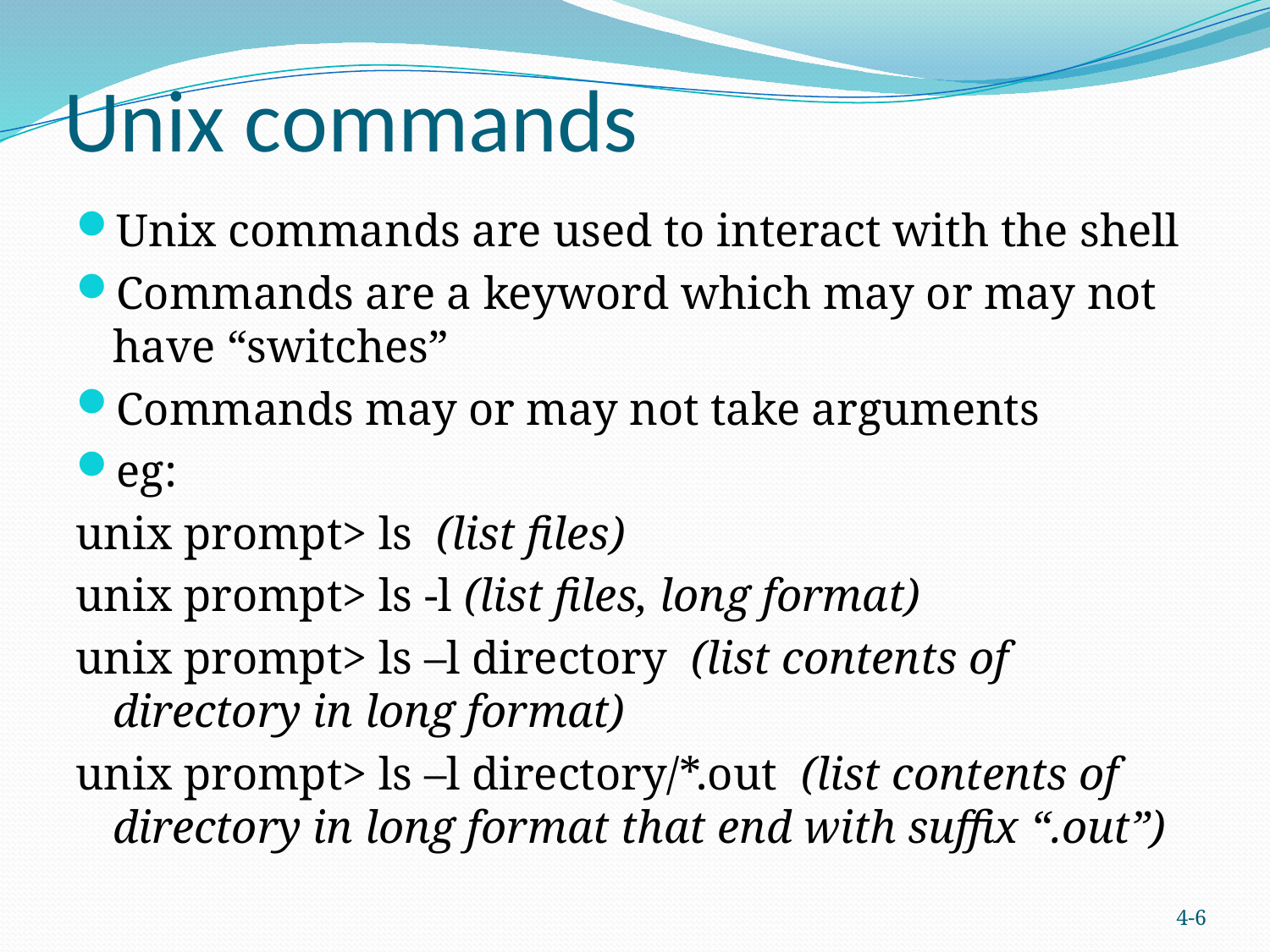

# Unix commands
Unix commands are used to interact with the shell
Commands are a keyword which may or may not have “switches”
Commands may or may not take arguments
eg:
unix prompt> ls  (list files)
unix prompt> ls -l (list files, long format)
unix prompt> ls –l directory  (list contents of directory in long format)
unix prompt> ls –l directory/*.out  (list contents of directory in long format that end with suffix “.out”)

4-6